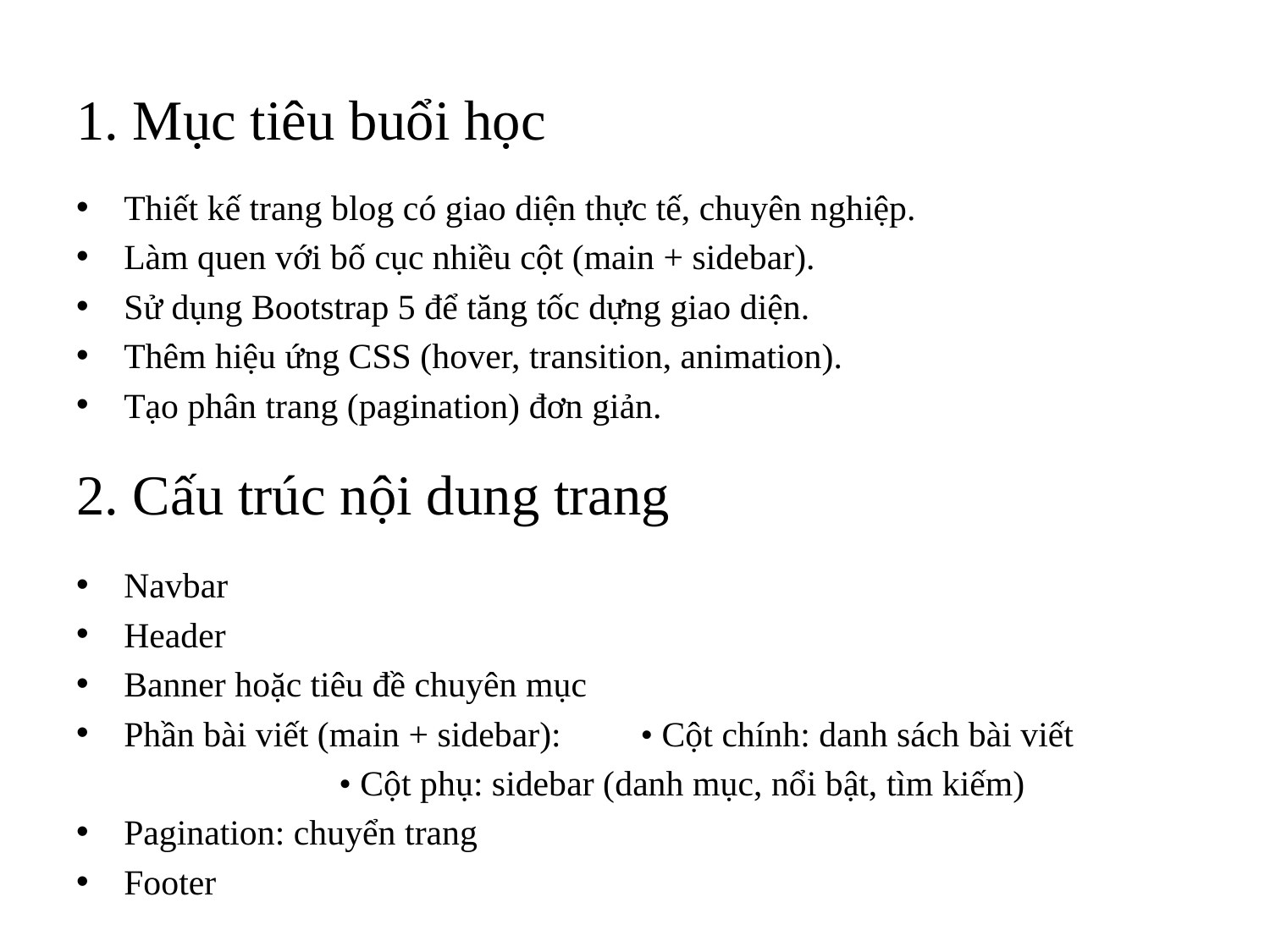

# 1. Mục tiêu buổi học
Thiết kế trang blog có giao diện thực tế, chuyên nghiệp.
Làm quen với bố cục nhiều cột (main + sidebar).
Sử dụng Bootstrap 5 để tăng tốc dựng giao diện.
Thêm hiệu ứng CSS (hover, transition, animation).
Tạo phân trang (pagination) đơn giản.
2. Cấu trúc nội dung trang
Navbar
Header
Banner hoặc tiêu đề chuyên mục
Phần bài viết (main + sidebar):	 • Cột chính: danh sách bài viết
		 • Cột phụ: sidebar (danh mục, nổi bật, tìm kiếm)
Pagination: chuyển trang
Footer